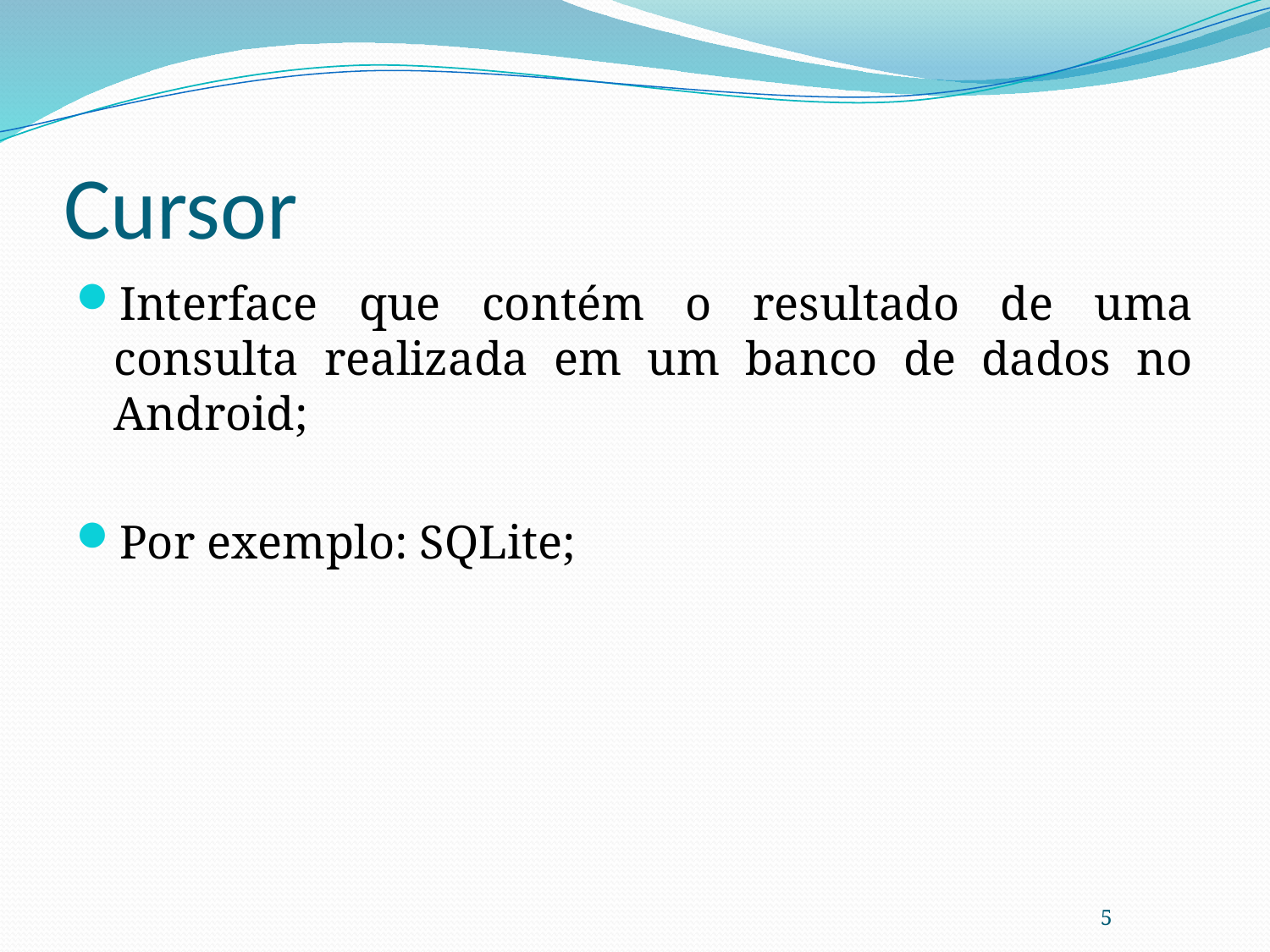

# Cursor
Interface que contém o resultado de uma consulta realizada em um banco de dados no Android;

Por exemplo: SQLite;

5